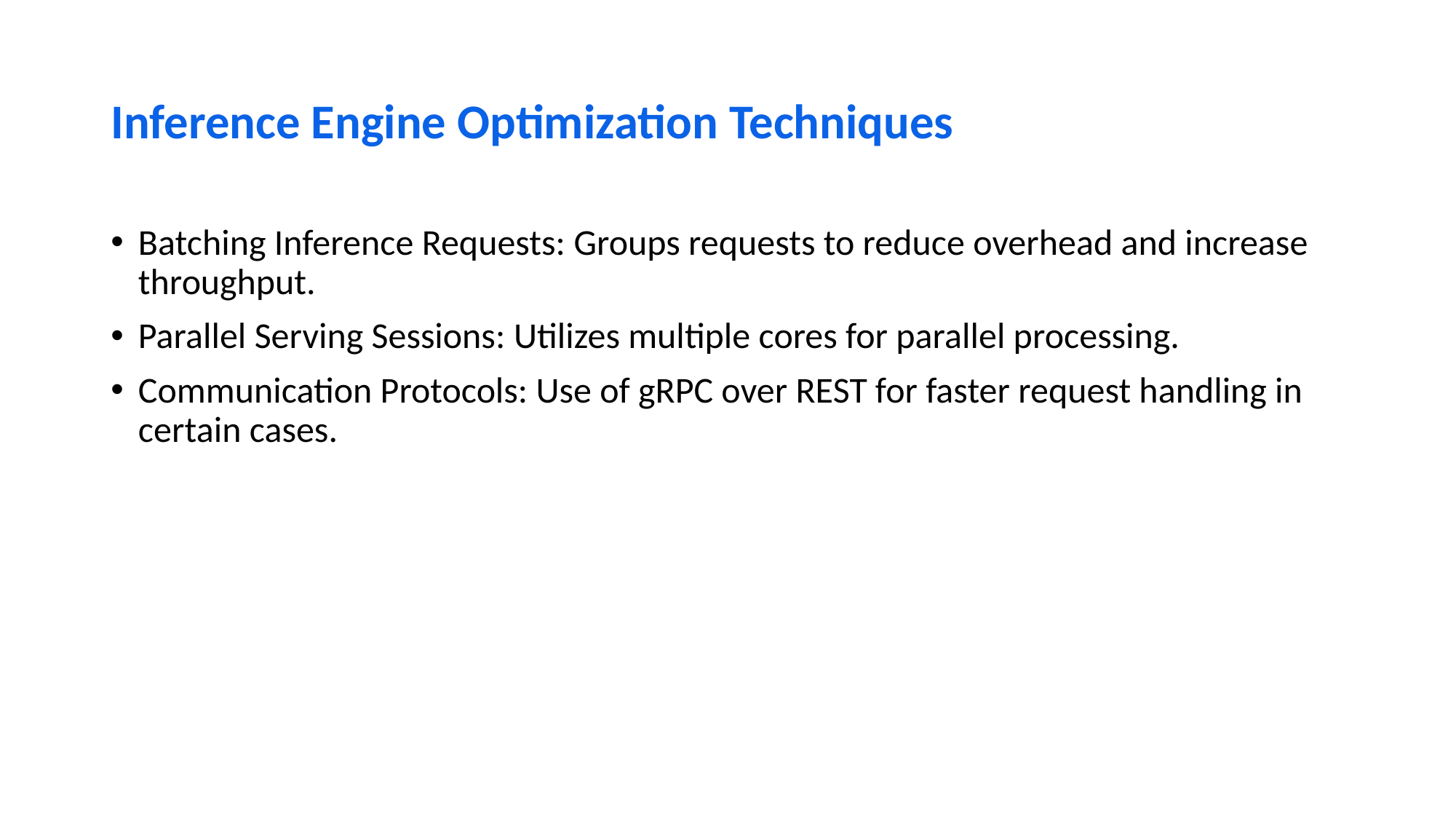

# Inference Engine Optimization Techniques
Batching Inference Requests: Groups requests to reduce overhead and increase throughput.
Parallel Serving Sessions: Utilizes multiple cores for parallel processing.
Communication Protocols: Use of gRPC over REST for faster request handling in certain cases.